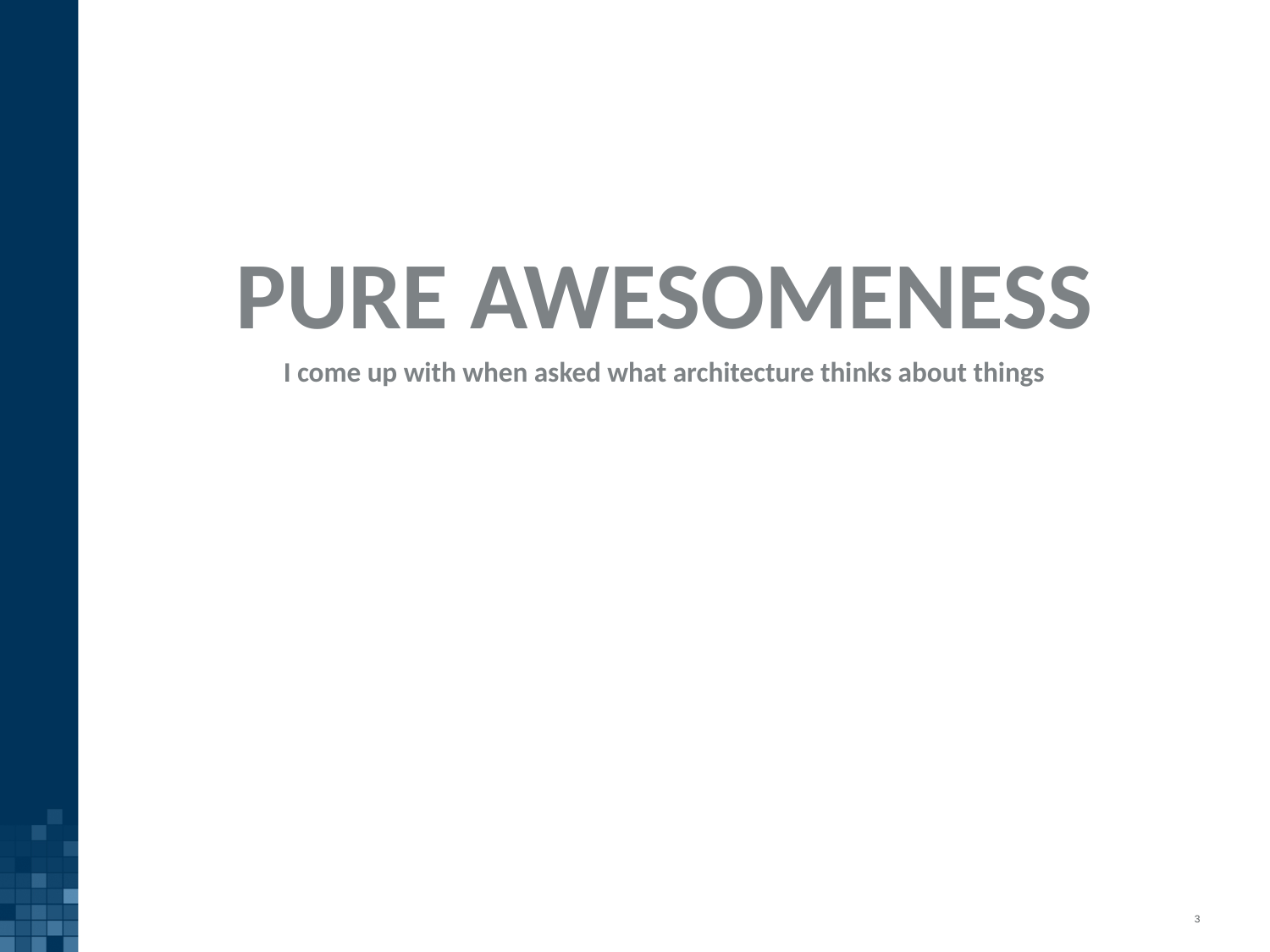

#
PURE AWESOMENESS
I come up with when asked what architecture thinks about things
3